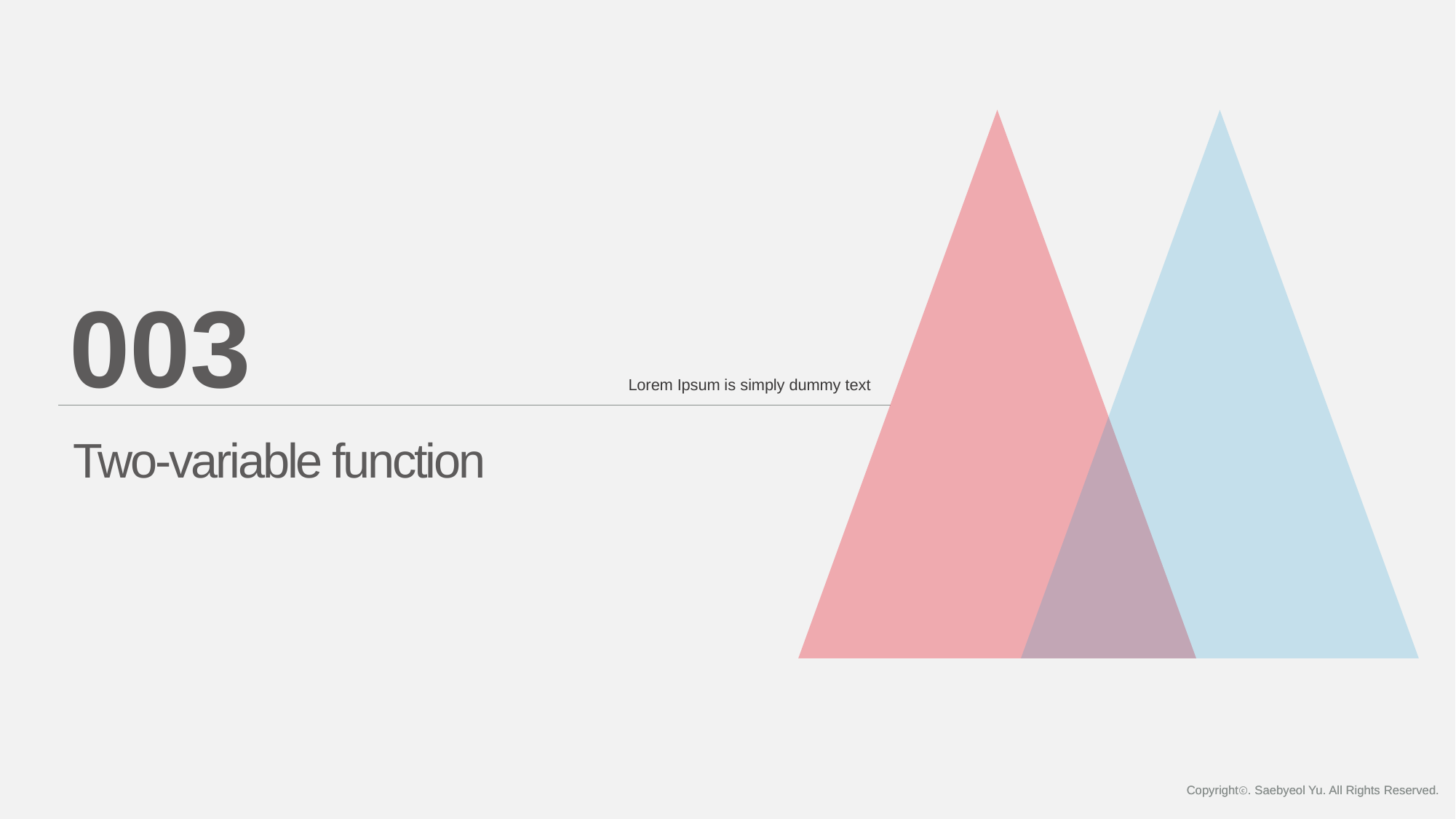

003
Lorem Ipsum is simply dummy text
Two-variable function
Copyrightⓒ. Saebyeol Yu. All Rights Reserved.